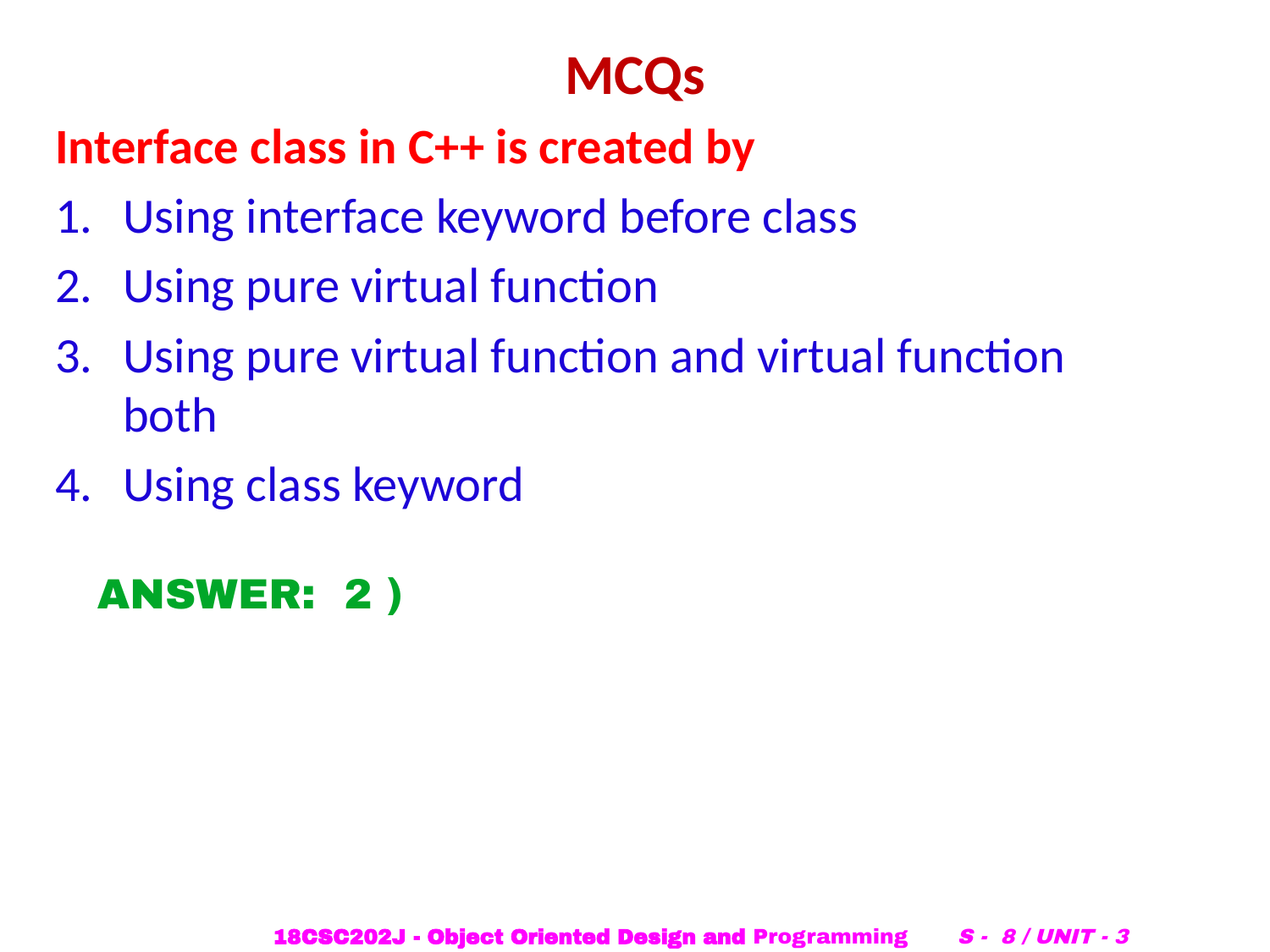

# MCQs
Interface class in C++ is created by
Using interface keyword before class
Using pure virtual function
Using pure virtual function and virtual function both
Using class keyword

ANSWER:  2 )
18CSC202J - Object Oriented Design and Programming       S -  8 / UNIT - 3